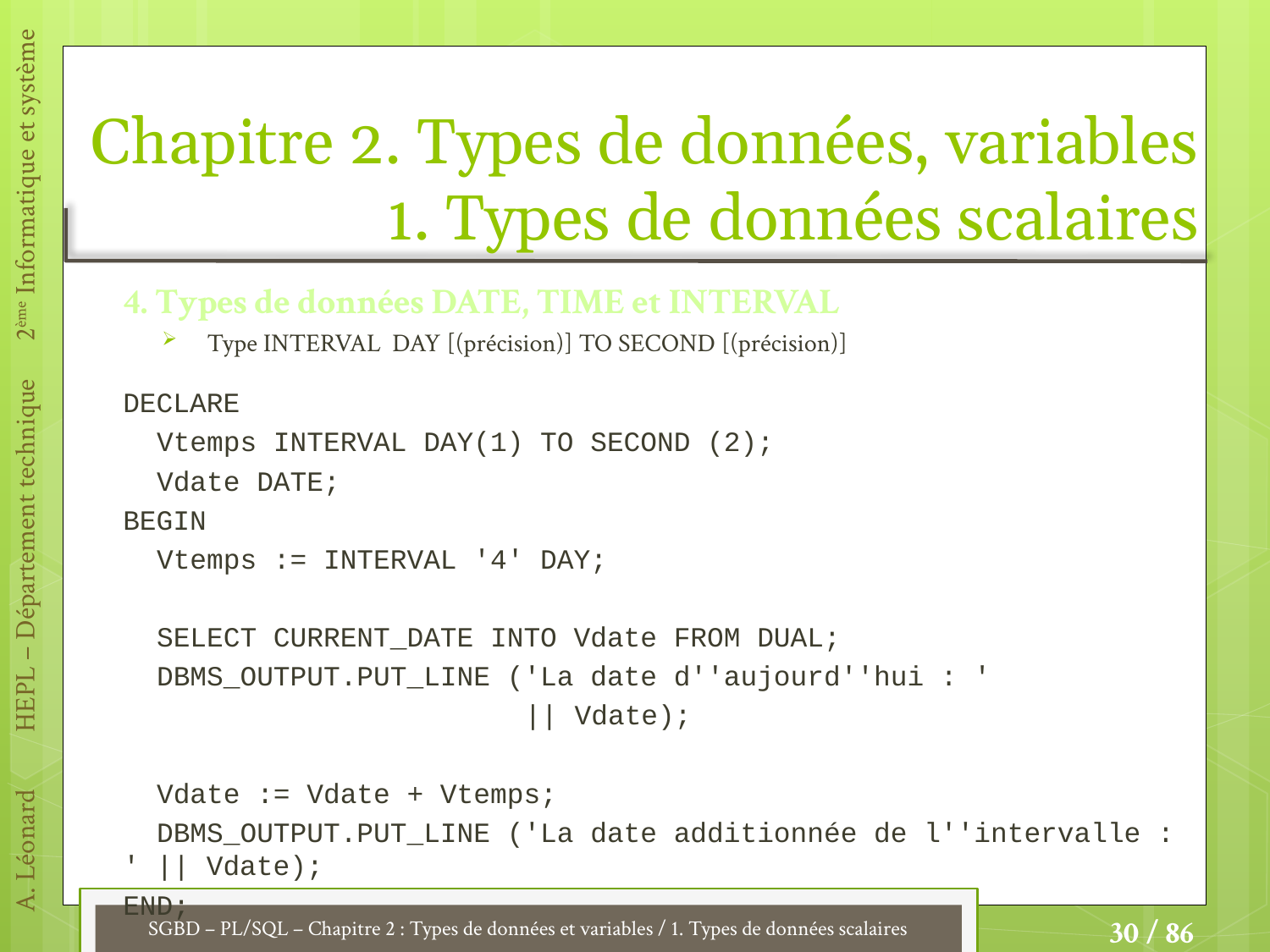

# Chapitre 2. Types de données, variables 1. Types de données scalaires
4. Types de données DATE, TIME et INTERVAL
Type INTERVAL  DAY [(précision)] TO SECOND [(précision)]

DECLARE
  Vtemps INTERVAL DAY(1) TO SECOND (2);
  Vdate DATE;
BEGIN
  Vtemps := INTERVAL '4' DAY;

  SELECT CURRENT_DATE INTO Vdate FROM DUAL;
  DBMS_OUTPUT.PUT_LINE ('La date d''aujourd''hui : '
                        || Vdate);

  Vdate := Vdate + Vtemps;
  DBMS_OUTPUT.PUT_LINE ('La date additionnée de l''intervalle : ' || Vdate);
END;
SGBD – PL/SQL – Chapitre 2 : Types de données et variables / 1. Types de données scalaires